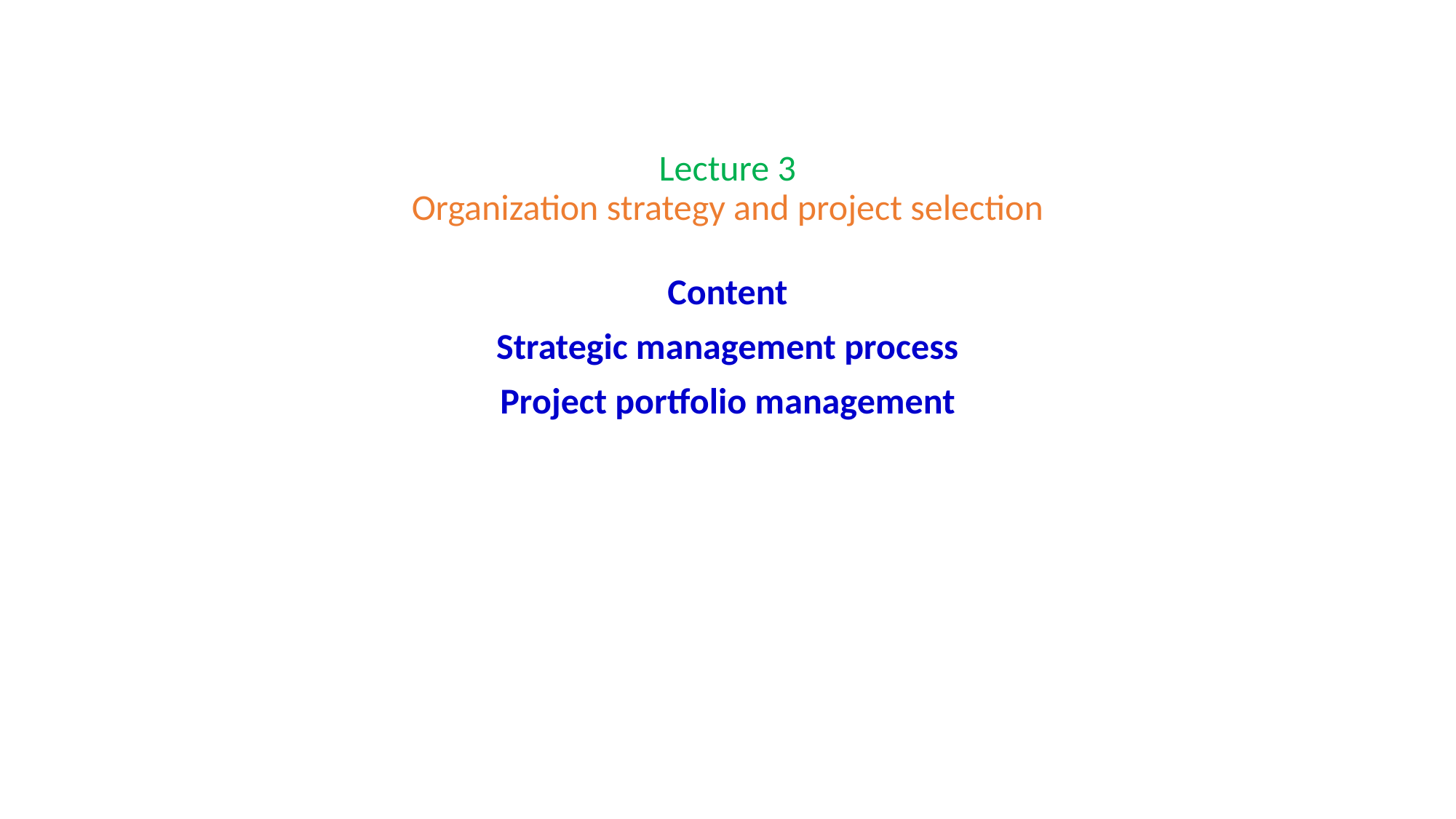

# Lecture 3 Organization strategy and project selection
Content
Strategic management process
Project portfolio management